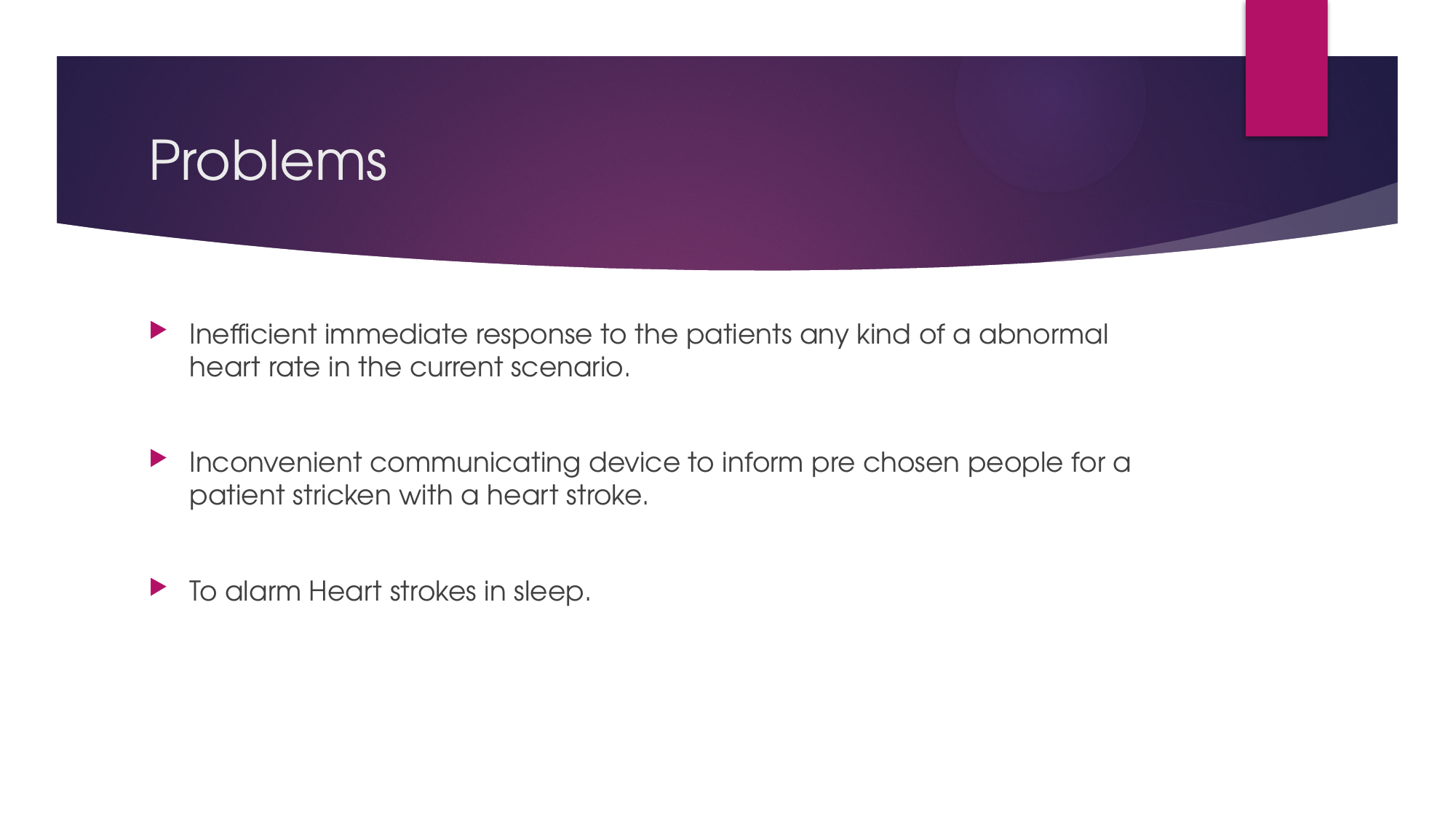

# Problems
Inefficient immediate response to the patients any kind of a abnormal heart rate in the current scenario.

Inconvenient communicating device to inform pre chosen people for a patient stricken with a heart stroke.

To alarm Heart strokes in sleep.